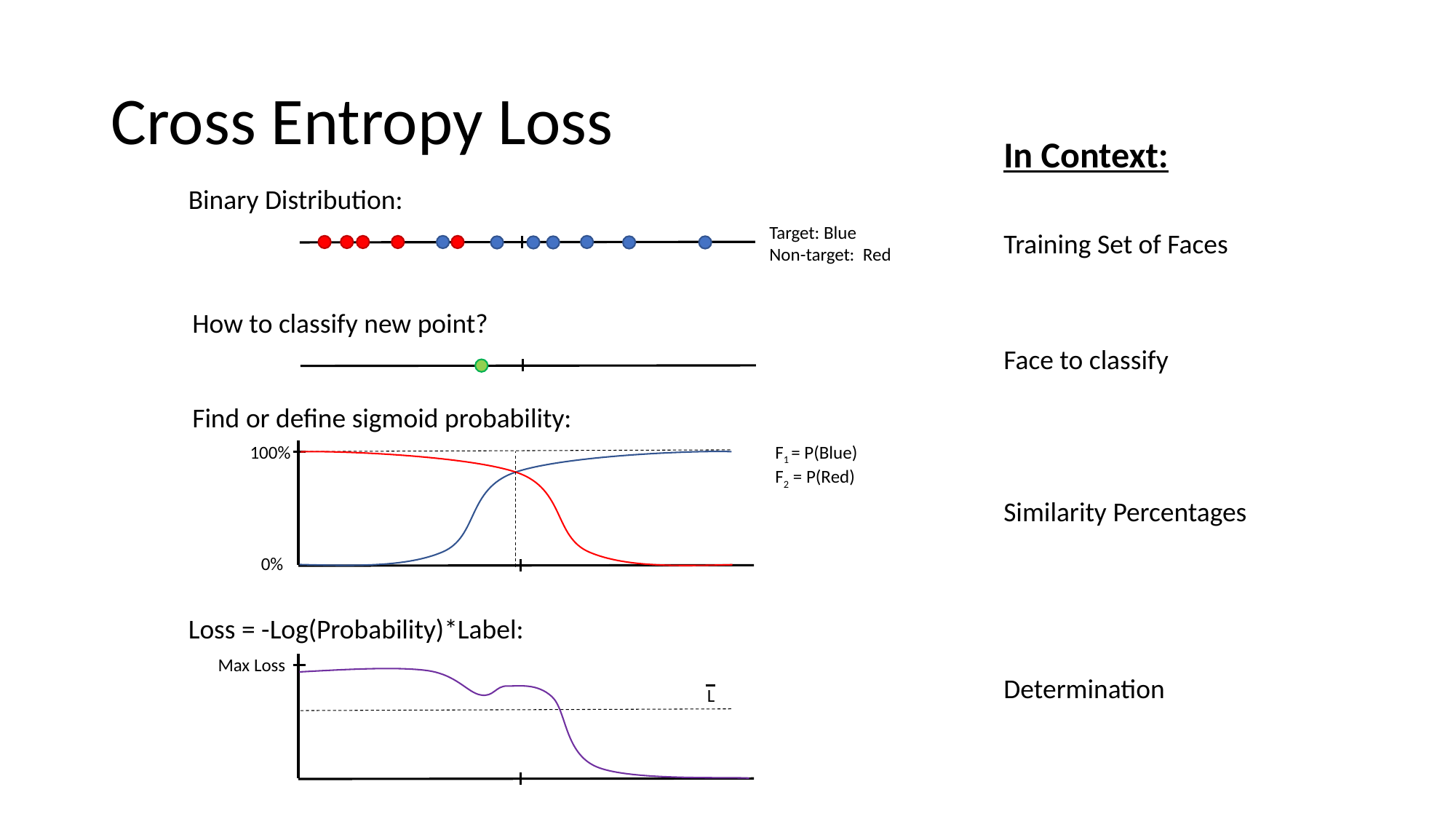

# Cross Entropy Loss
In Context:
Binary Distribution:
Target: Blue
Non-target:  Red

Training Set of Faces
How to classify new point?

Face to classify
Find or define sigmoid probability:
100%

F1 = P(Blue)
F2 = P(Red)

0%
Similarity Percentages
Loss = -Log(Probability)*Label:
Max Loss

L
Determination